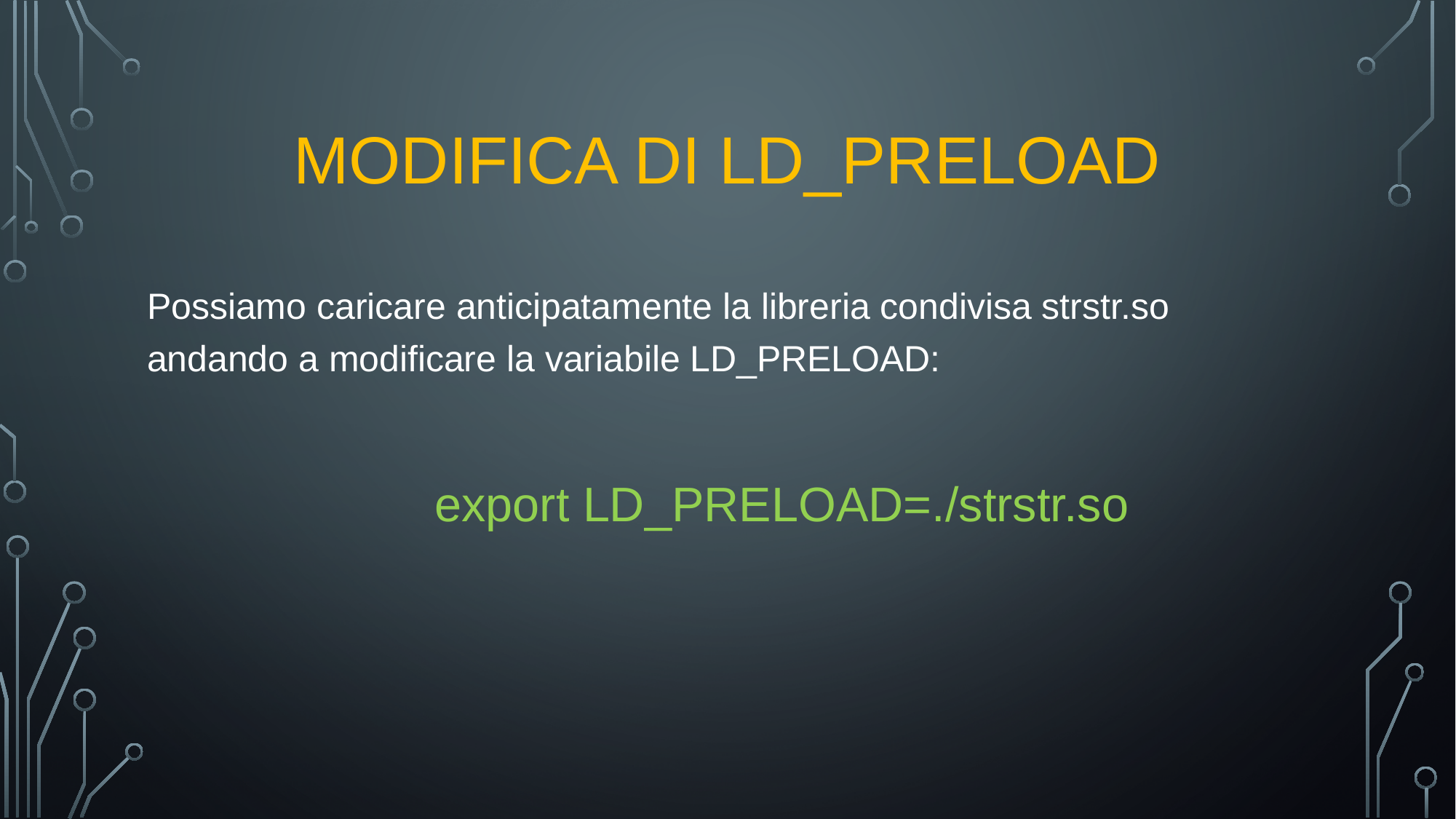

# Modifica di ld_preload
Possiamo caricare anticipatamente la libreria condivisa strstr.so andando a modificare la variabile LD_PRELOAD:

	export LD_PRELOAD=./strstr.so